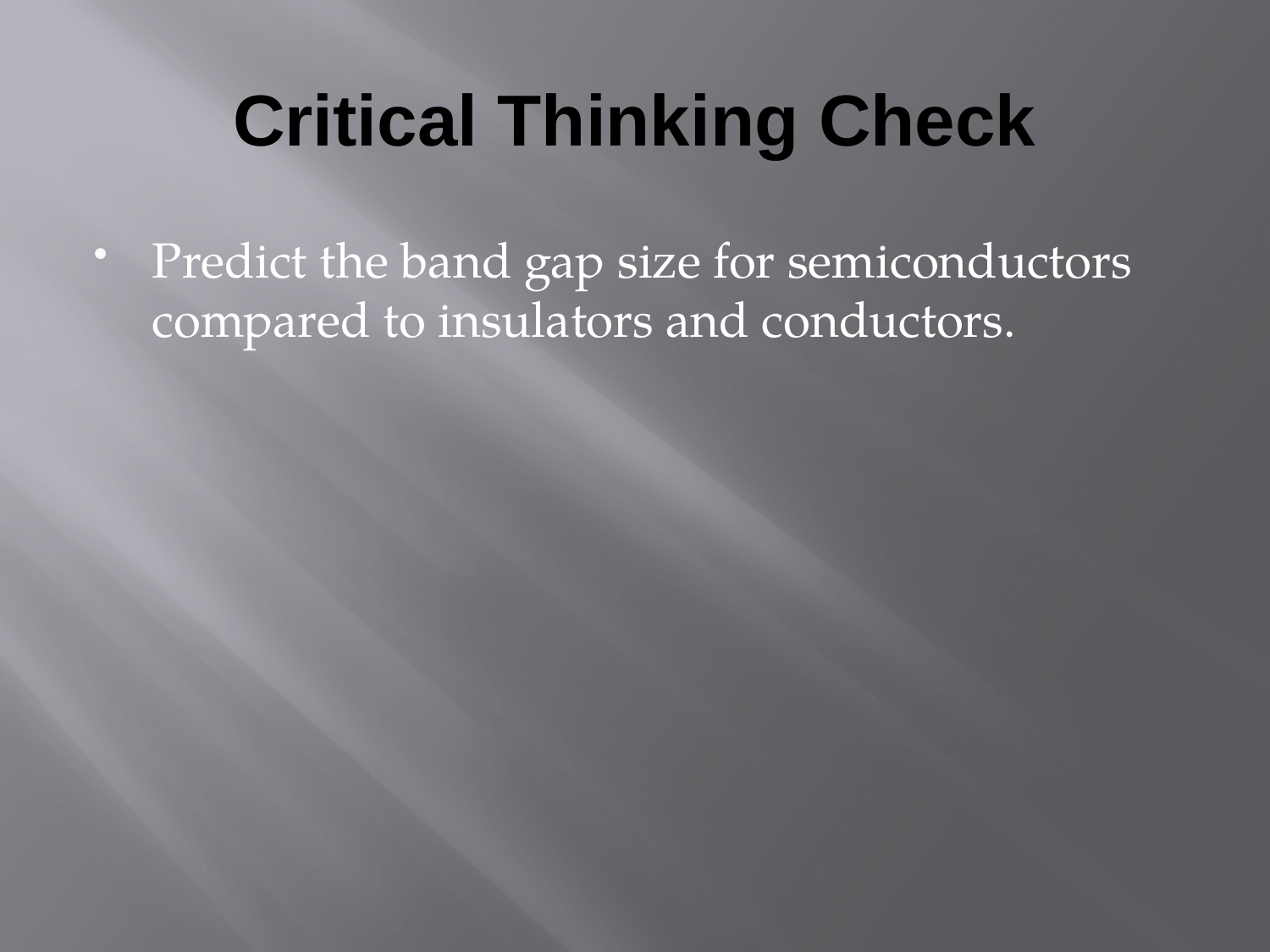

# Critical Thinking Check
Predict the band gap size for semiconductors compared to insulators and conductors.